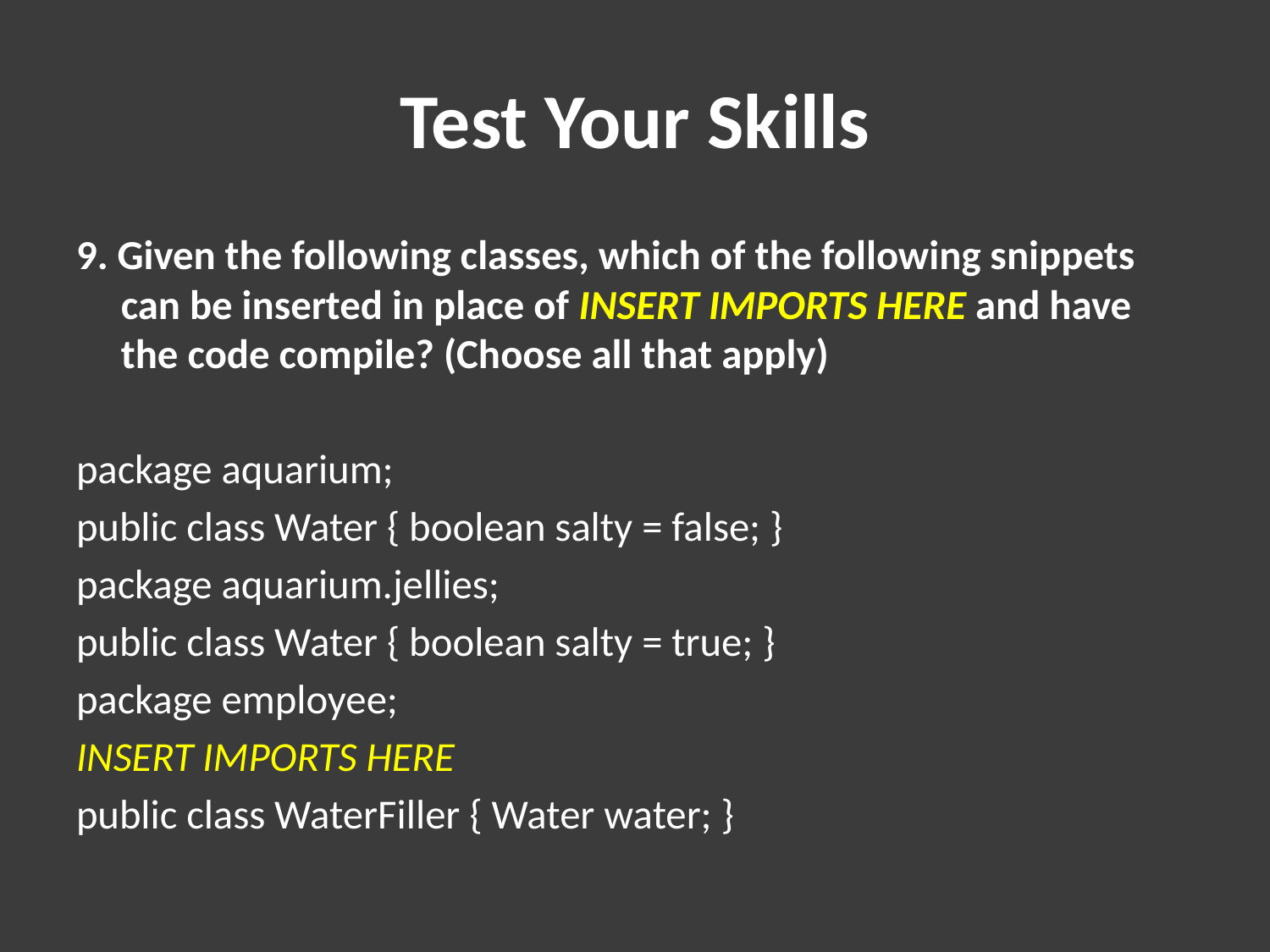

# Test Your Skills
9. Given the following classes, which of the following snippets can be inserted in place of INSERT IMPORTS HERE and have the code compile? (Choose all that apply)

package aquarium;
public class Water { boolean salty = false; }
package aquarium.jellies;
public class Water { boolean salty = true; }
package employee;
INSERT IMPORTS HERE
public class WaterFiller { Water water; }